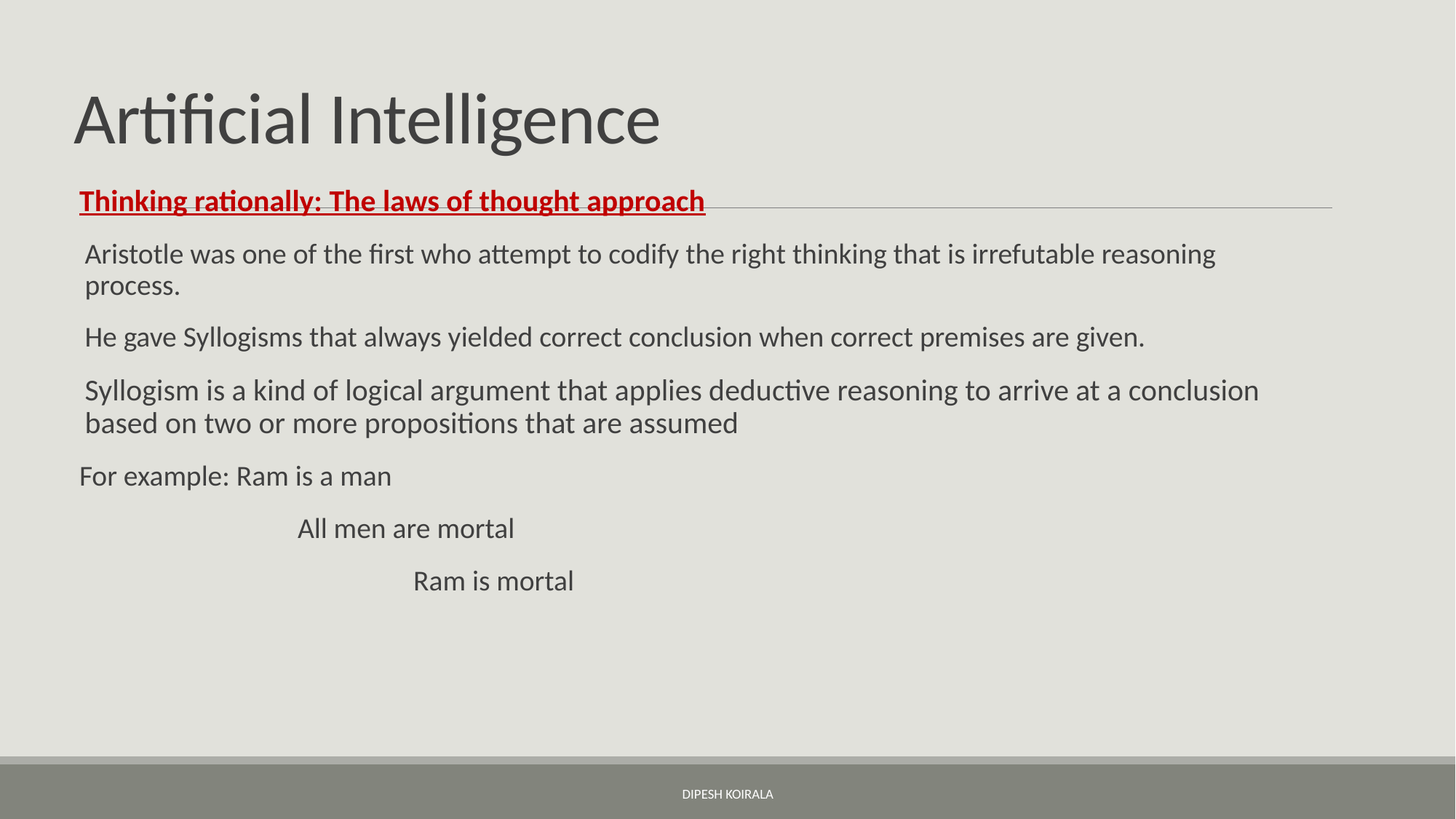

# Artificial Intelligence
Thinking rationally: The laws of thought approach
Aristotle was one of the first who attempt to codify the right thinking that is irrefutable reasoning process.
He gave Syllogisms that always yielded correct conclusion when correct premises are given.
Syllogism is a kind of logical argument that applies deductive reasoning to arrive at a conclusion based on two or more propositions that are assumed
For example: Ram is a man
		All men are mortal
			 Ram is mortal

Dipesh Koirala